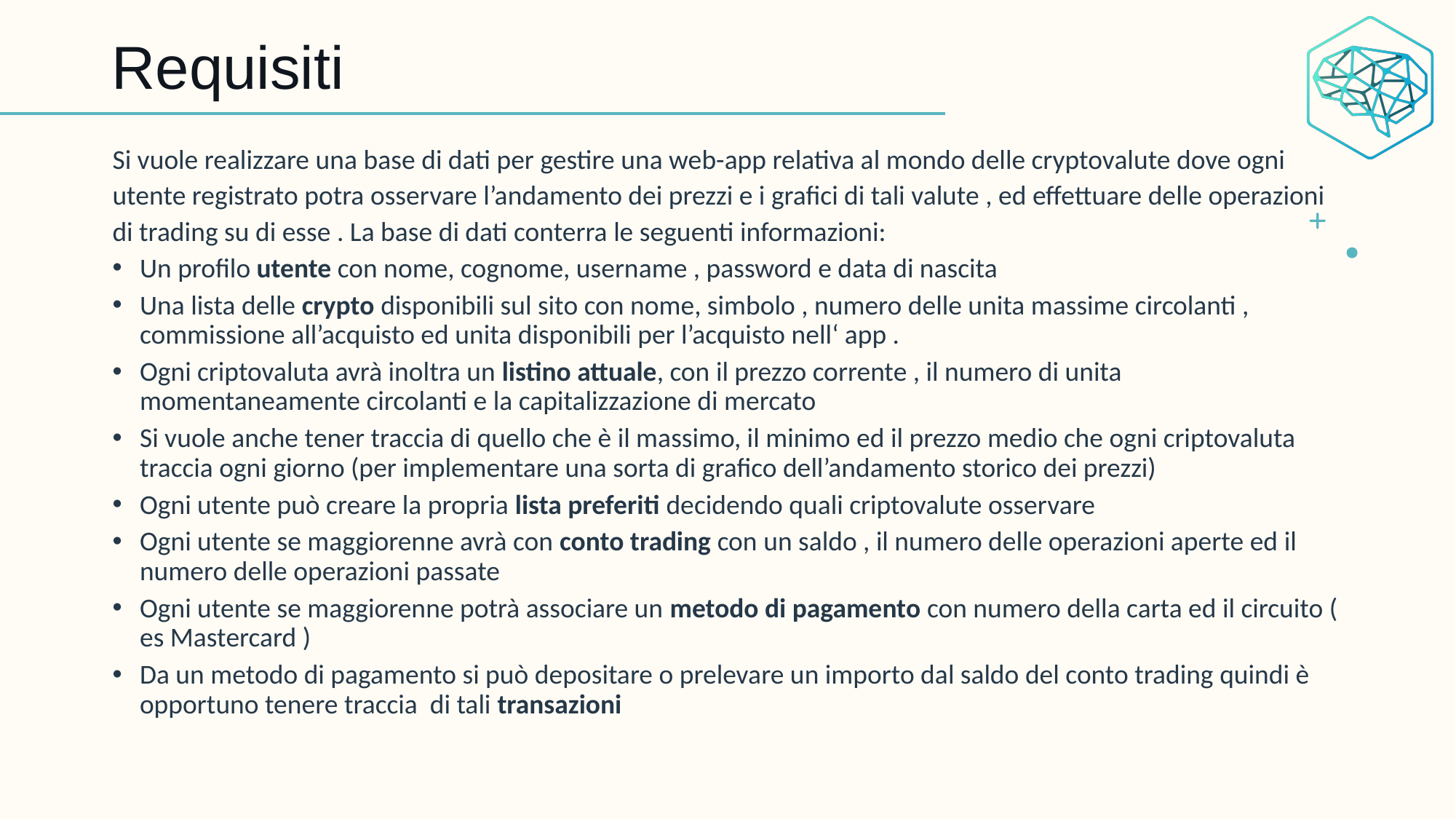

# Requisiti
Si vuole realizzare una base di dati per gestire una web-app relativa al mondo delle cryptovalute dove ogni utente registrato potra osservare l’andamento dei prezzi e i grafici di tali valute , ed effettuare delle operazioni di trading su di esse . La base di dati conterra le seguenti informazioni:
Un profilo utente con nome, cognome, username , password e data di nascita
Una lista delle crypto disponibili sul sito con nome, simbolo , numero delle unita massime circolanti ,   commissione all’acquisto ed unita disponibili per l’acquisto nell‘ app .
Ogni criptovaluta avrà inoltra un listino attuale, con il prezzo corrente , il numero di unita  momentaneamente circolanti e la capitalizzazione di mercato
Si vuole anche tener traccia di quello che è il massimo, il minimo ed il prezzo medio che ogni criptovaluta traccia ogni giorno (per implementare una sorta di grafico dell’andamento storico dei prezzi)
Ogni utente può creare la propria lista preferiti decidendo quali criptovalute osservare
Ogni utente se maggiorenne avrà con conto trading con un saldo , il numero delle operazioni aperte ed il numero delle operazioni passate
Ogni utente se maggiorenne potrà associare un metodo di pagamento con numero della carta ed il circuito ( es Mastercard )
Da un metodo di pagamento si può depositare o prelevare un importo dal saldo del conto trading quindi è opportuno tenere traccia  di tali transazioni